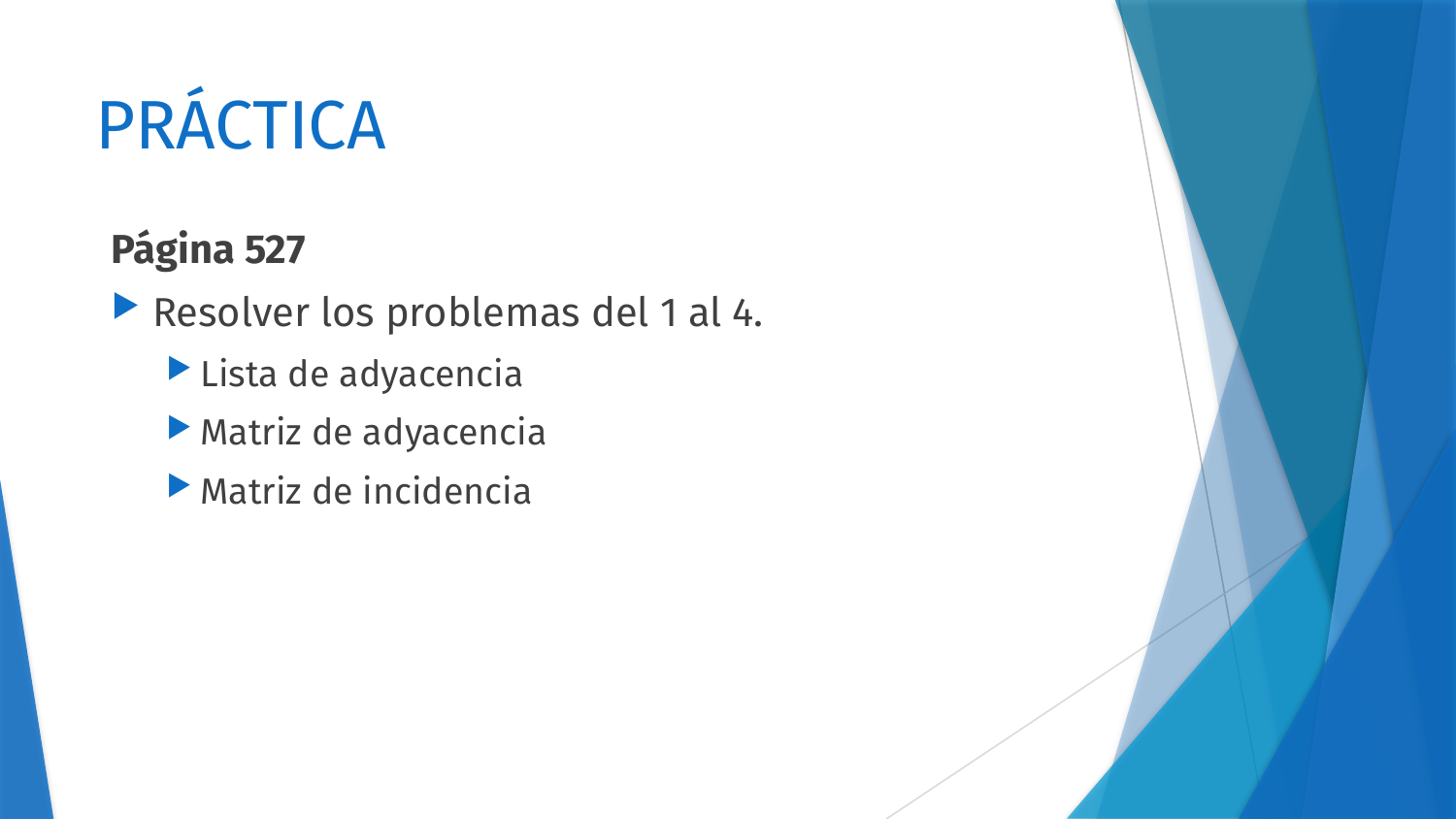

# PRÁCTICA
Página 527
Resolver los problemas del 1 al 4.
Lista de adyacencia
Matriz de adyacencia
Matriz de incidencia